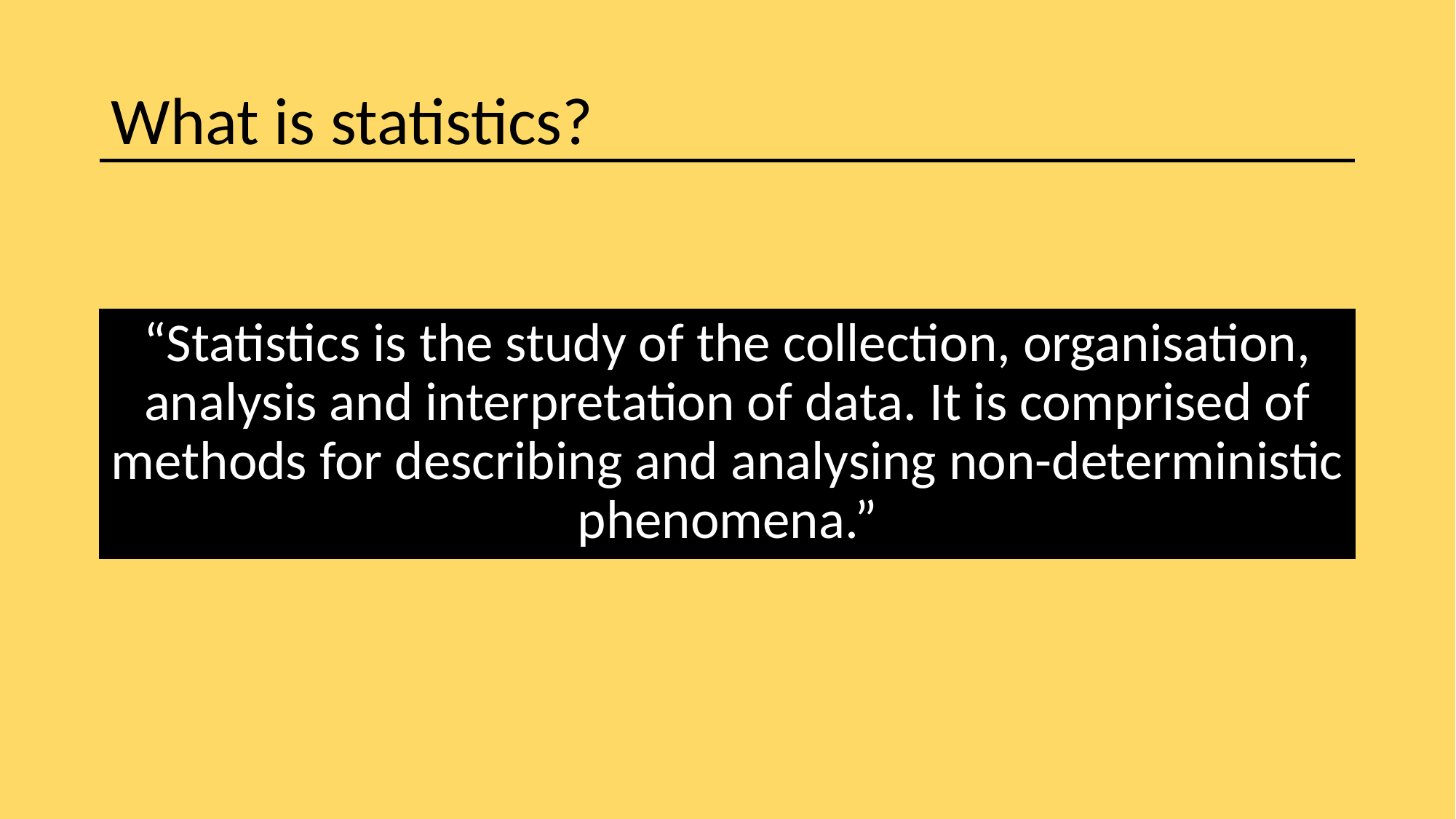

# What is statistics?
“Statistics is the study of the collection, organisation, analysis and interpretation of data. It is comprised of methods for describing and analysing non-deterministic phenomena.”